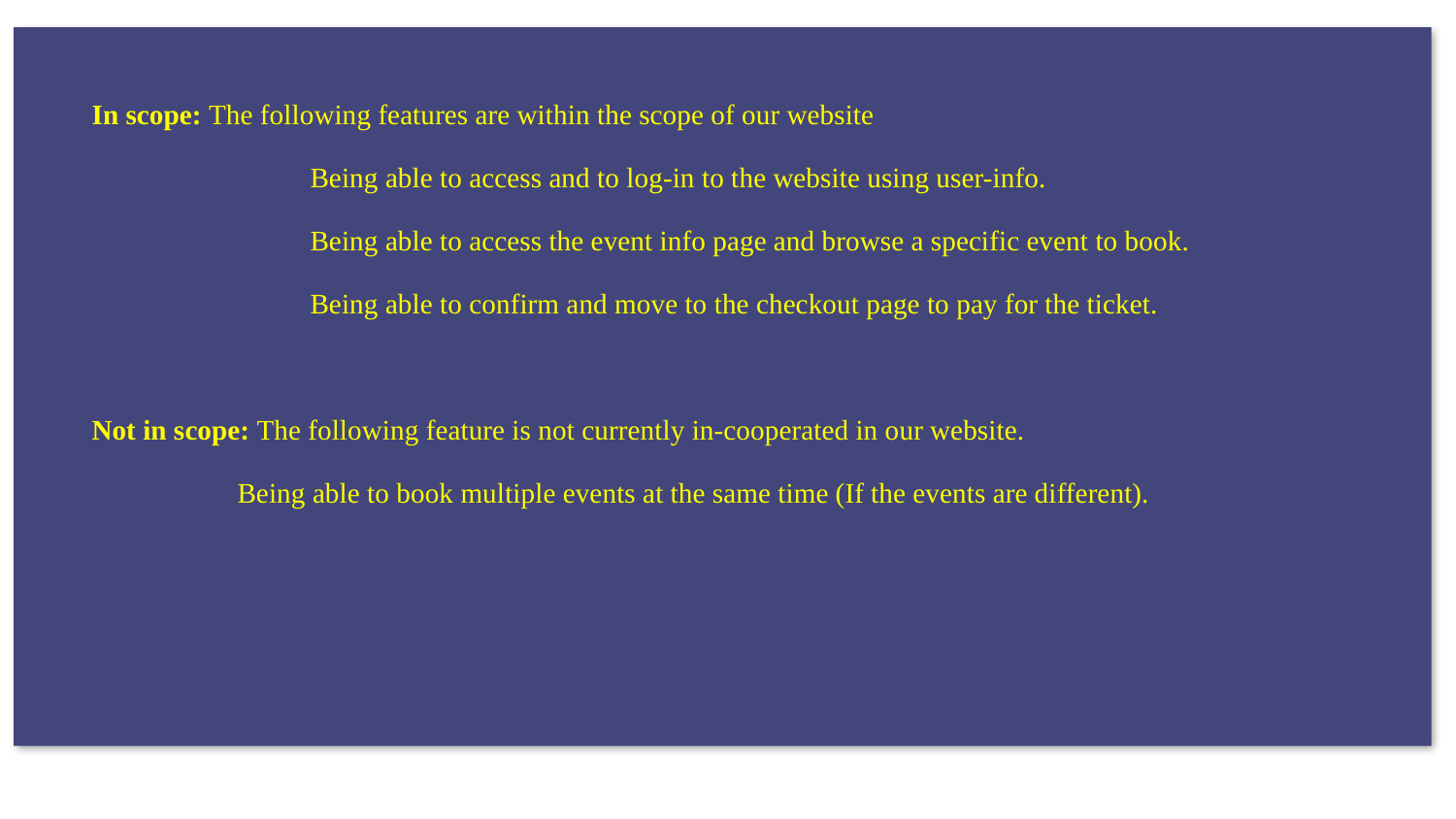

In scope: The following features are within the scope of our website
	Being able to access and to log-in to the website using user-info.
	Being able to access the event info page and browse a specific event to book.
	Being able to confirm and move to the checkout page to pay for the ticket.

Not in scope: The following feature is not currently in-cooperated in our website.
Being able to book multiple events at the same time (If the events are different).